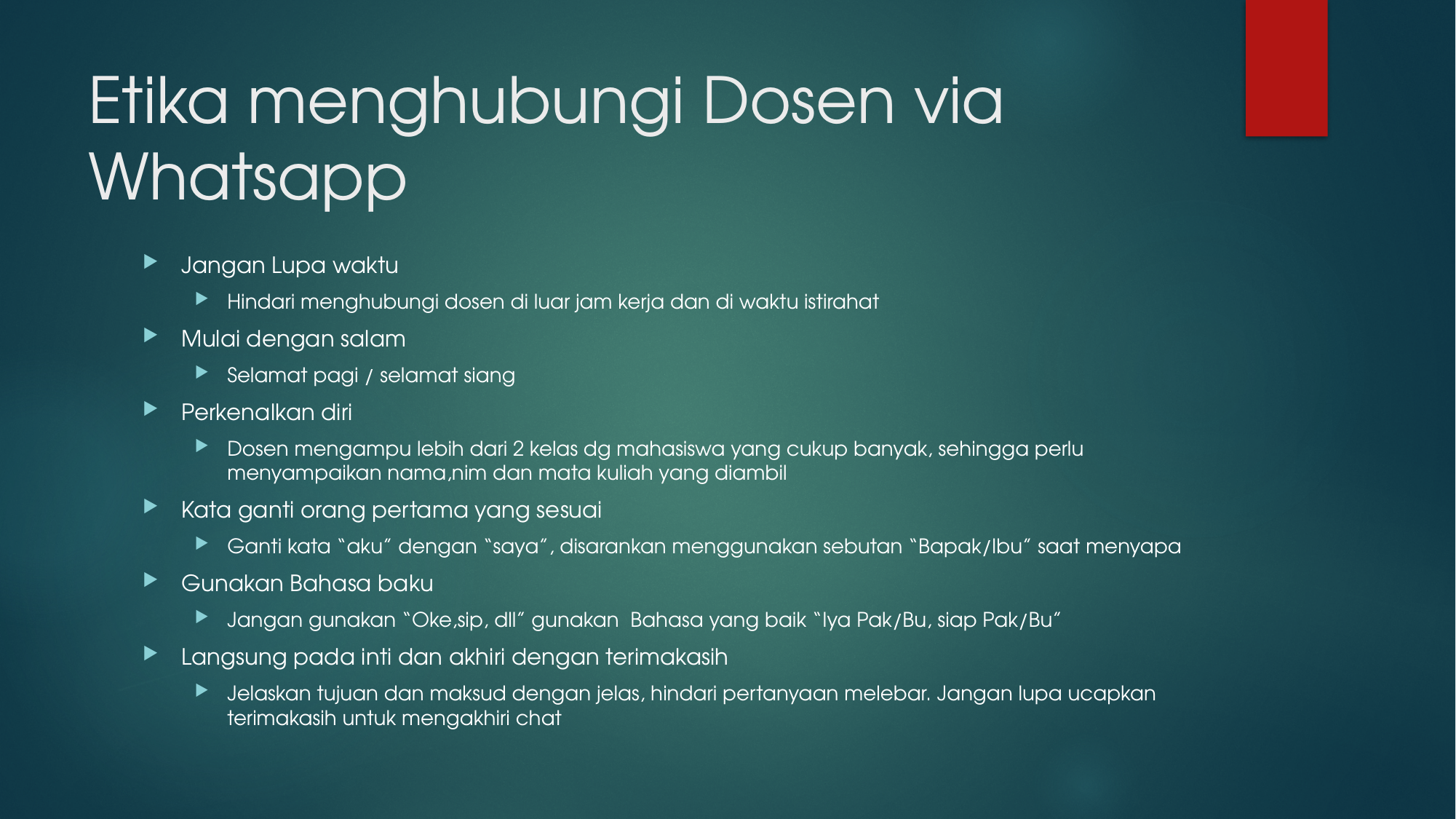

# Etika menghubungi Dosen via Whatsapp
Jangan Lupa waktu
Hindari menghubungi dosen di luar jam kerja dan di waktu istirahat
Mulai dengan salam
Selamat pagi / selamat siang
Perkenalkan diri
Dosen mengampu lebih dari 2 kelas dg mahasiswa yang cukup banyak, sehingga perlu menyampaikan nama,nim dan mata kuliah yang diambil
Kata ganti orang pertama yang sesuai
Ganti kata “aku” dengan “saya”, disarankan menggunakan sebutan “Bapak/Ibu” saat menyapa
Gunakan Bahasa baku
Jangan gunakan “Oke,sip, dll” gunakan  Bahasa yang baik “Iya Pak/Bu, siap Pak/Bu”
Langsung pada inti dan akhiri dengan terimakasih
Jelaskan tujuan dan maksud dengan jelas, hindari pertanyaan melebar. Jangan lupa ucapkan terimakasih untuk mengakhiri chat